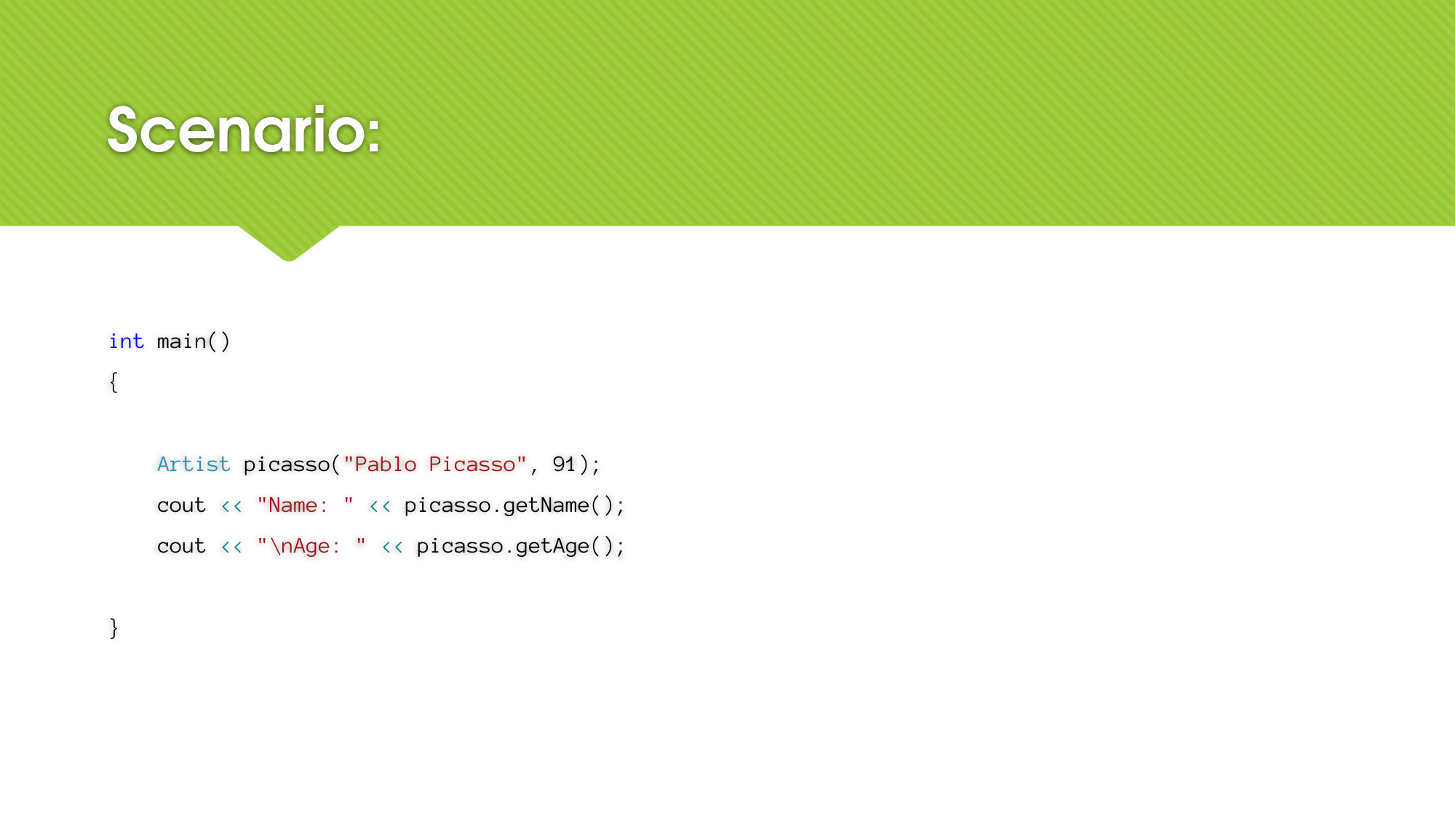

# Scenario:
int main()
{

    Artist picasso("Pablo Picasso", 91);
    cout << "Name: " << picasso.getName();
    cout << "\nAge: " << picasso.getAge();

}